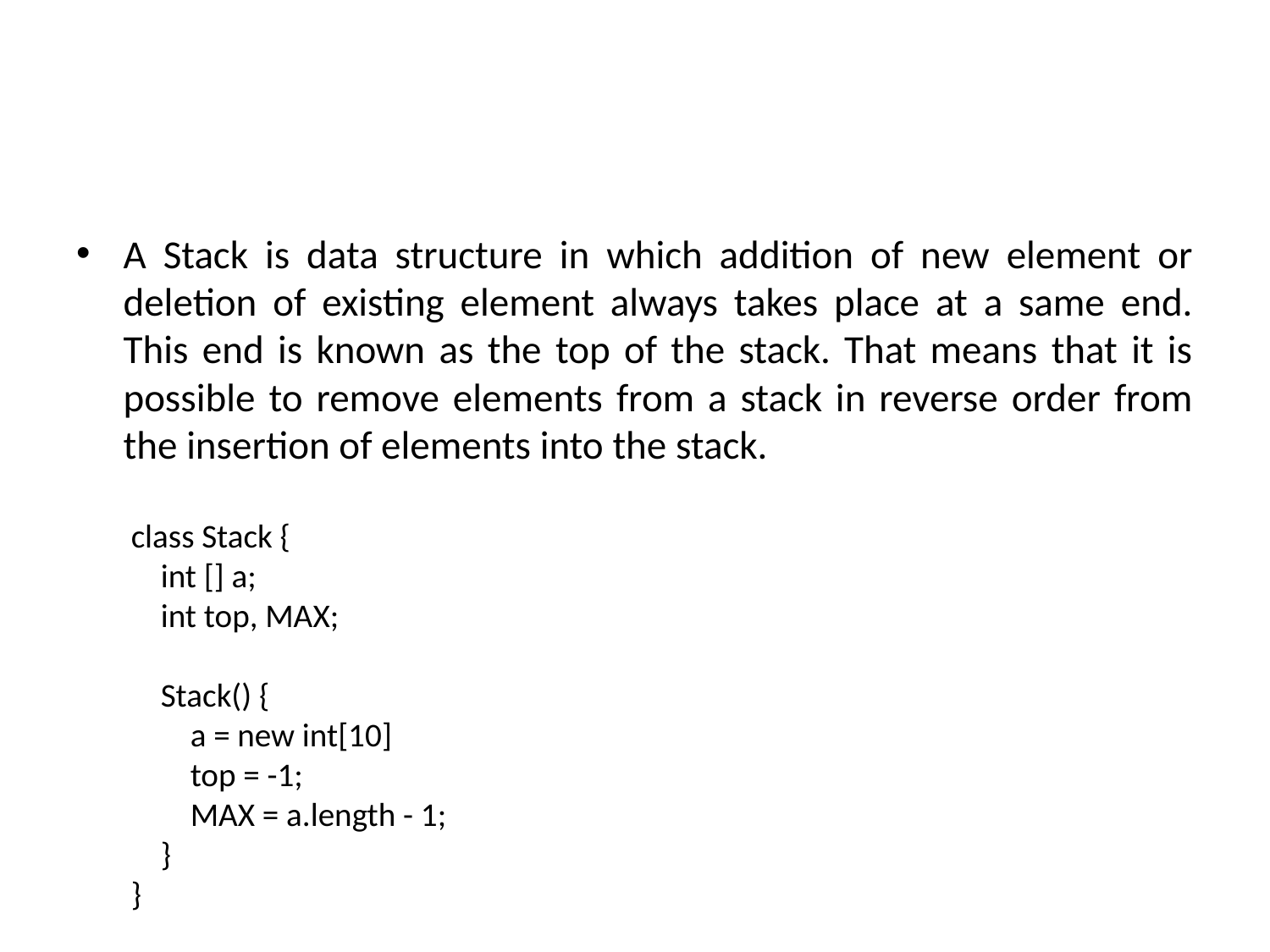

#
A Stack is data structure in which addition of new element or deletion of existing element always takes place at a same end. This end is known as the top of the stack. That means that it is possible to remove elements from a stack in reverse order from the insertion of elements into the stack.

class Stack {
    int [] a;
    int top, MAX;

    Stack() {
        a = new int[10]
        top = -1;
        MAX = a.length - 1;
    }
}